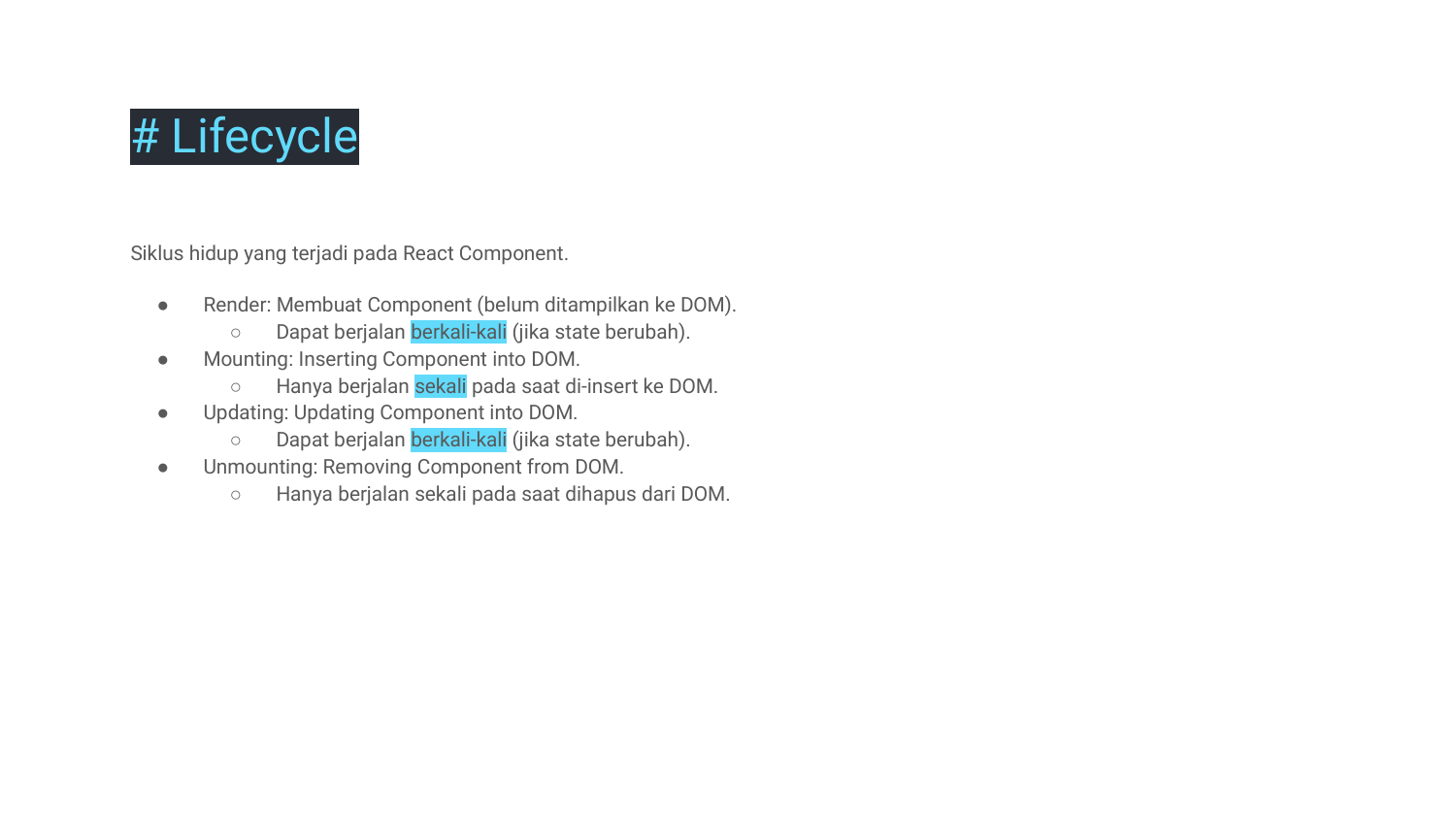

# Lifecycle
Siklus hidup yang terjadi pada React Component.
Render: Membuat Component (belum ditampilkan ke DOM).
Dapat berjalan berkali-kali (jika state berubah).
Mounting: Inserting Component into DOM.
Hanya berjalan sekali pada saat di-insert ke DOM.
Updating: Updating Component into DOM.
Dapat berjalan berkali-kali (jika state berubah).
Unmounting: Removing Component from DOM.
Hanya berjalan sekali pada saat dihapus dari DOM.